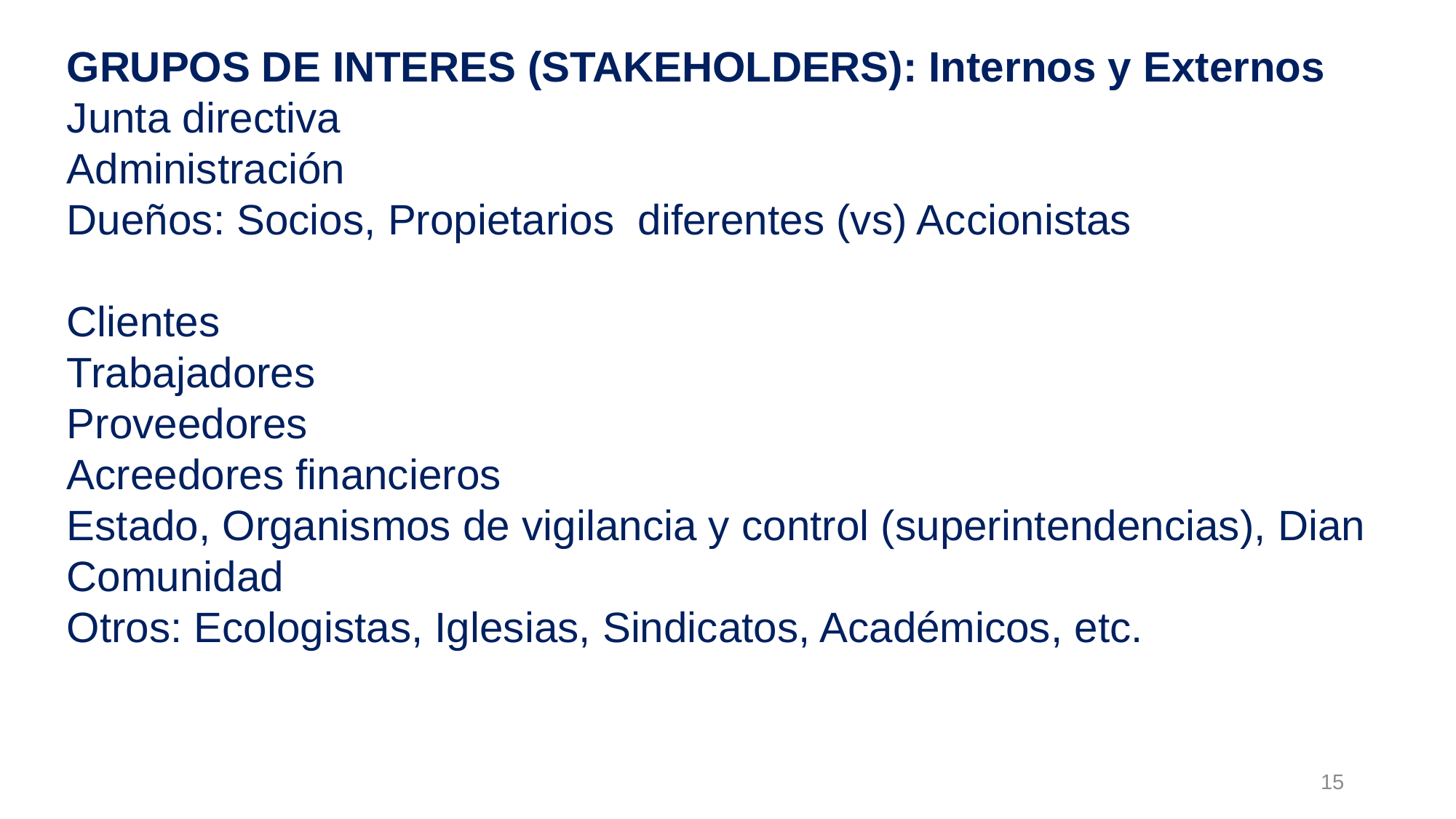

GRUPOS DE INTERES (STAKEHOLDERS): Internos y Externos
Junta directiva
Administración
Dueños: Socios, Propietarios  diferentes (vs) Accionistas

Clientes
Trabajadores
Proveedores
Acreedores financieros
Estado, Organismos de vigilancia y control (superintendencias), Dian
Comunidad
Otros: Ecologistas, Iglesias, Sindicatos, Académicos, etc.
15